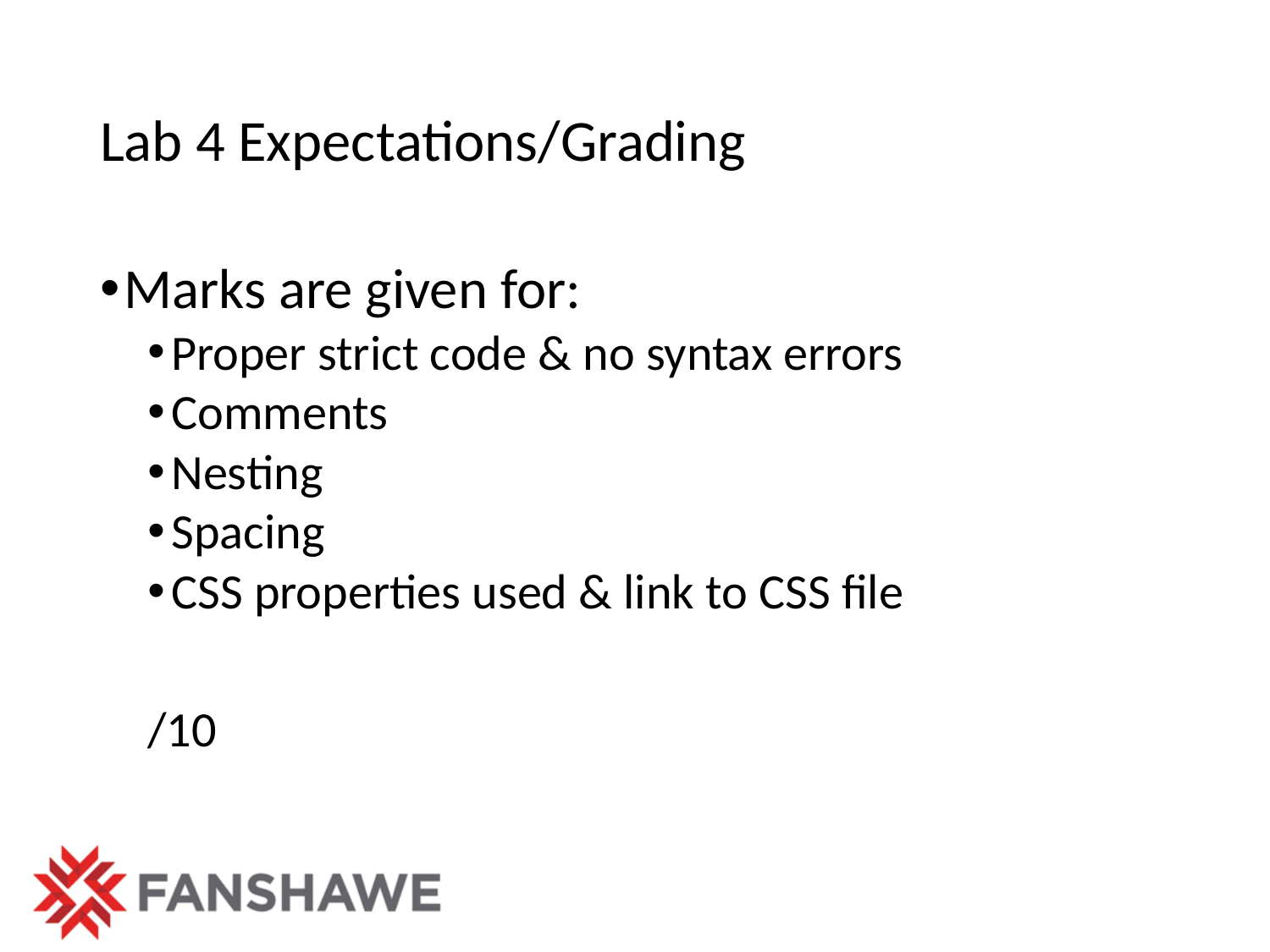

# Lab 4 Expectations/Grading
Marks are given for:
Proper strict code & no syntax errors
Comments
Nesting
Spacing
CSS properties used & link to CSS file

/10